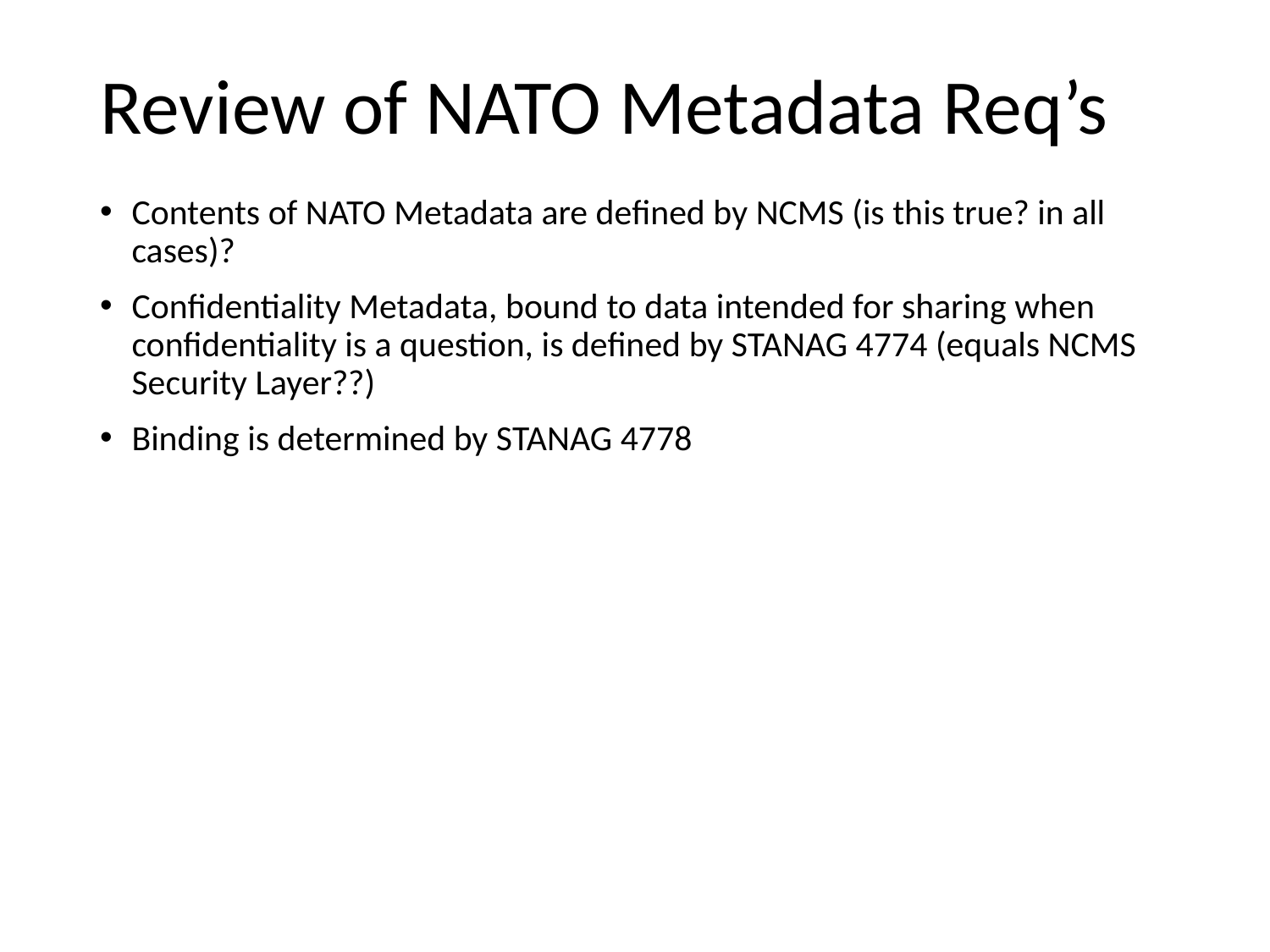

# Review of NATO Metadata Req’s
Contents of NATO Metadata are defined by NCMS (is this true? in all cases)?
Confidentiality Metadata, bound to data intended for sharing when confidentiality is a question, is defined by STANAG 4774 (equals NCMS Security Layer??)
Binding is determined by STANAG 4778